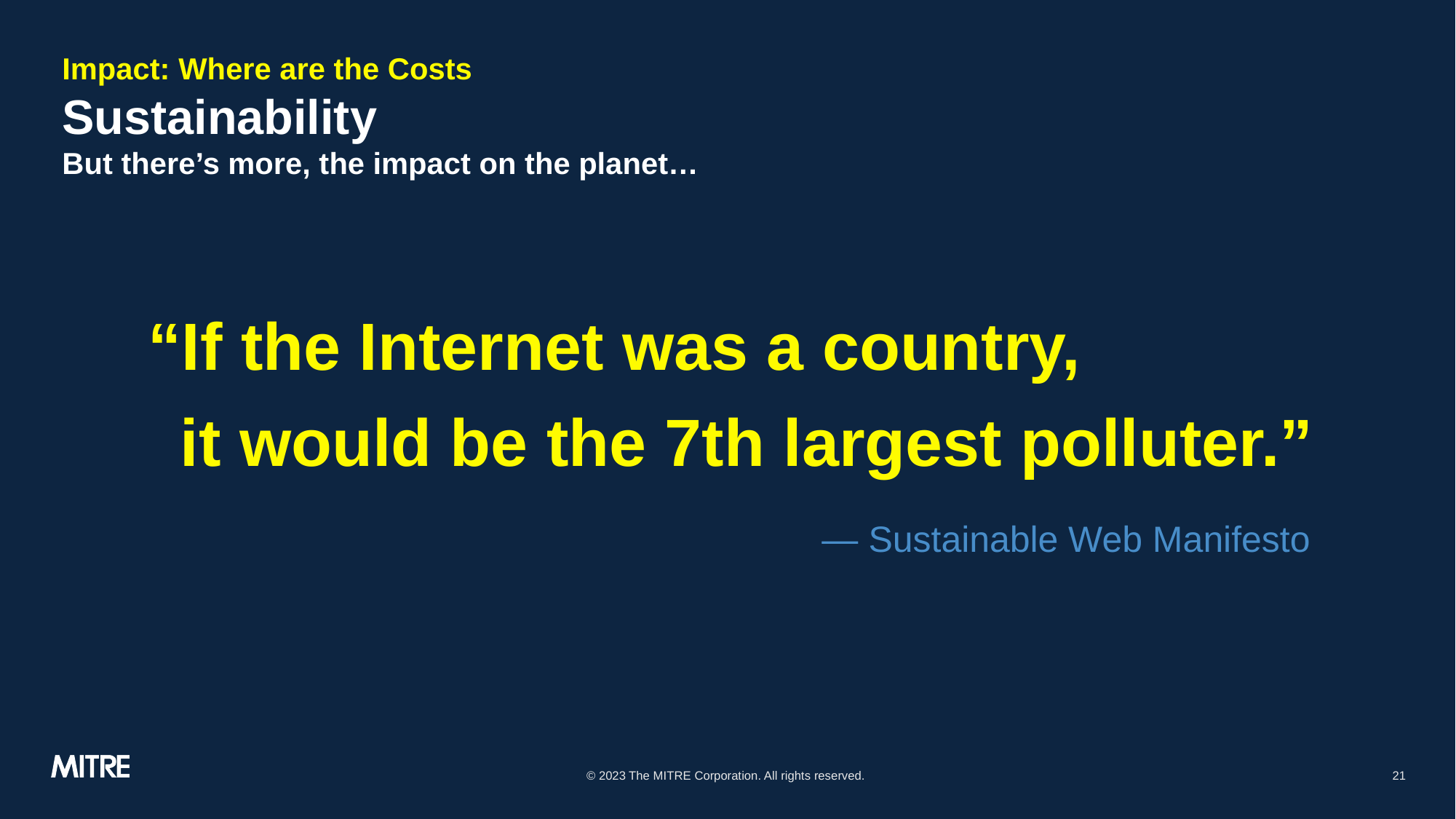

# Impact: Where are the Costs Sustainability But there’s more, the impact on the planet…
“If the Internet was a country,
 it would be the 7th largest polluter.”
  — Sustainable Web Manifesto
© 2023 The MITRE Corporation. All rights reserved.
21